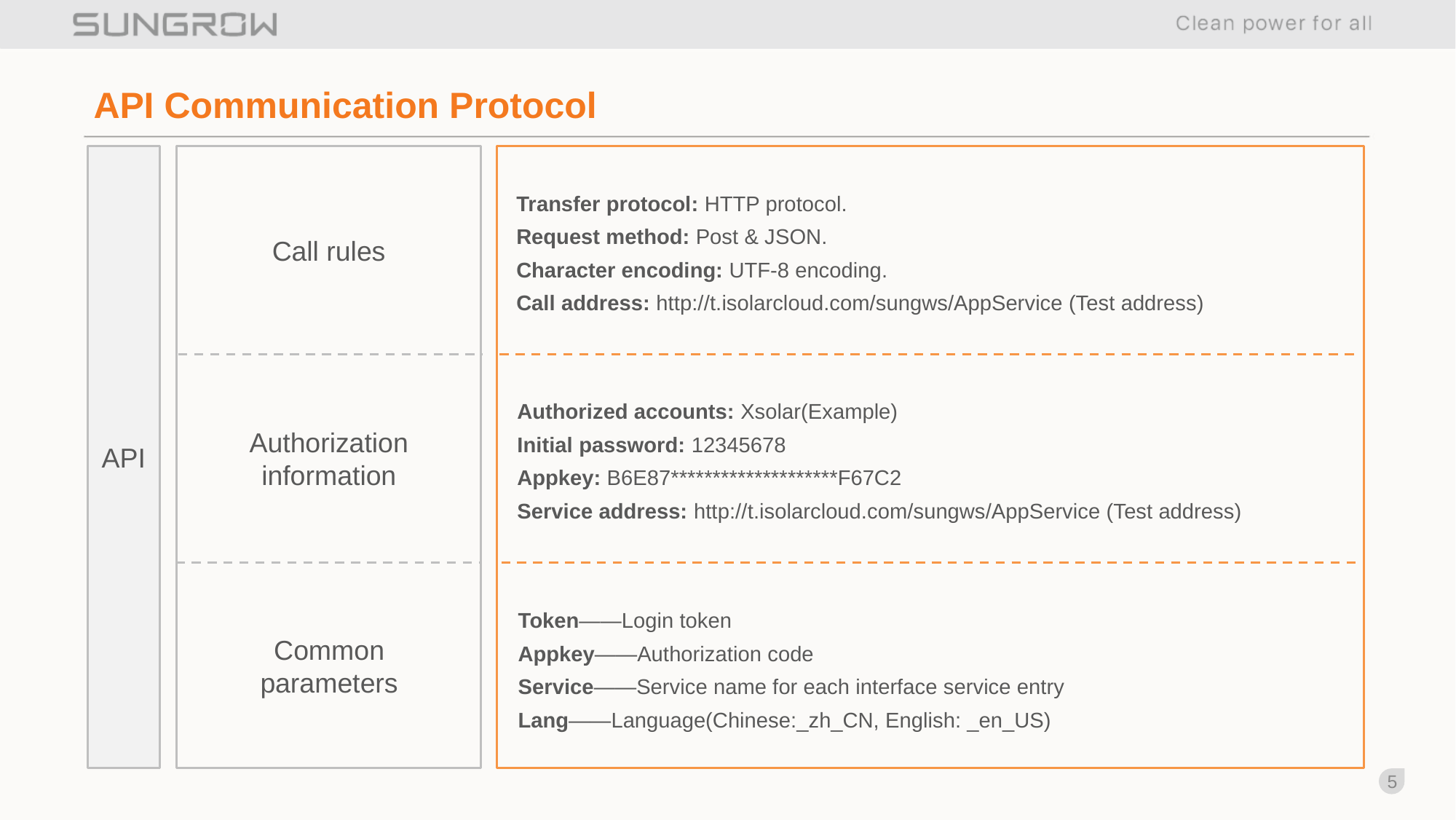

API Communication Protocol

Call rules

Transfer protocol: HTTP protocol.
Request method: Post & JSON.
Character encoding: UTF-8 encoding.
Call address: http://t.isolarcloud.com/sungws/AppService (Test address)
Authorization
information
Authorized accounts: Xsolar(Example)
Initial password: 12345678
Appkey: B6E87********************F67C2
Service address: http://t.isolarcloud.com/sungws/AppService (Test address)
API
Common
parameters
Token——Login token
Appkey——Authorization code
Service——Service name for each interface service entry
Lang——Language(Chinese:_zh_CN, English: _en_US)
5